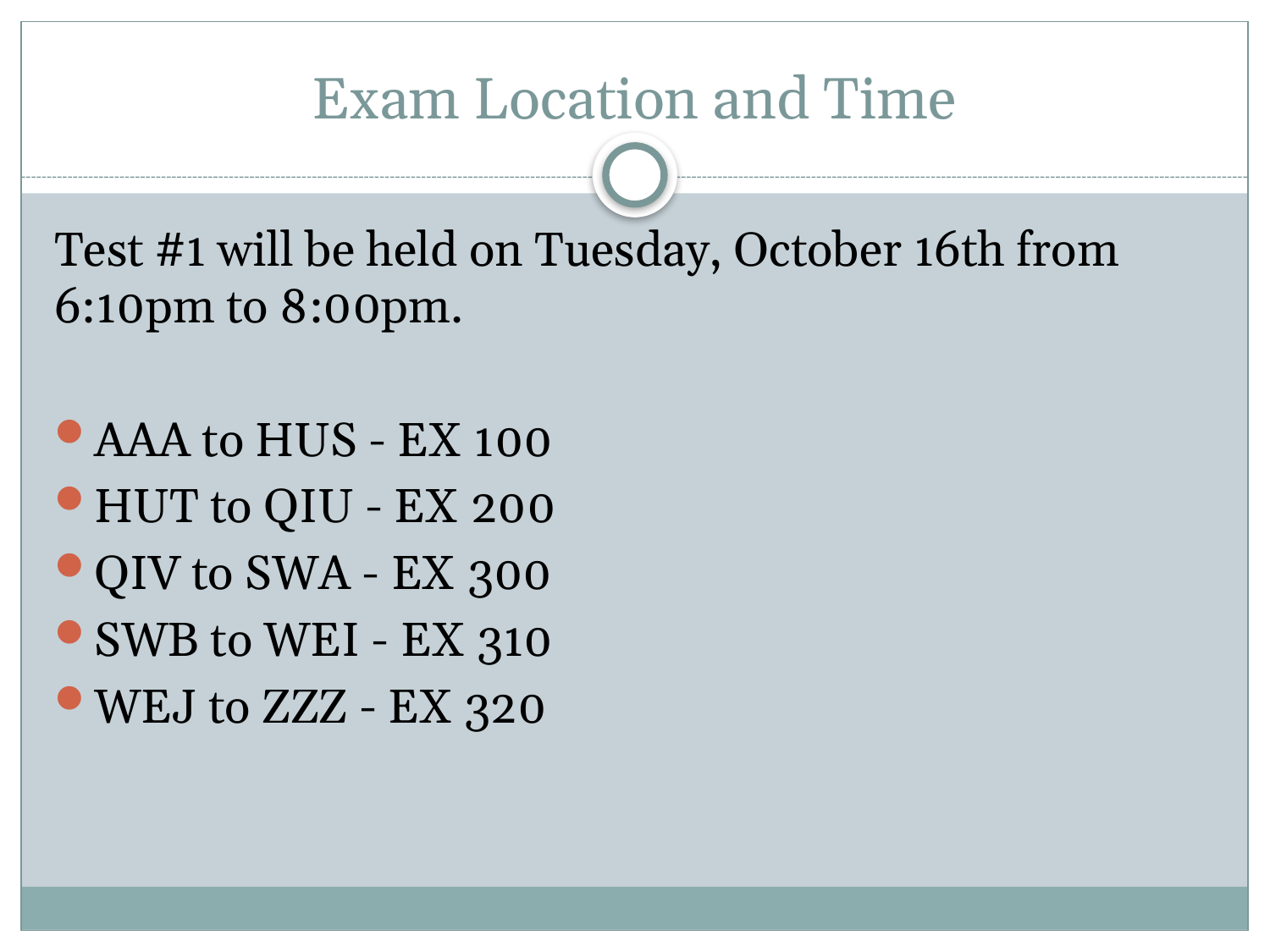

# Exam Location and Time
Test #1 will be held on Tuesday, October 16th from 6:10pm to 8:00pm.

AAA to HUS - EX 100
HUT to QIU - EX 200
QIV to SWA - EX 300
SWB to WEI - EX 310
WEJ to ZZZ - EX 320